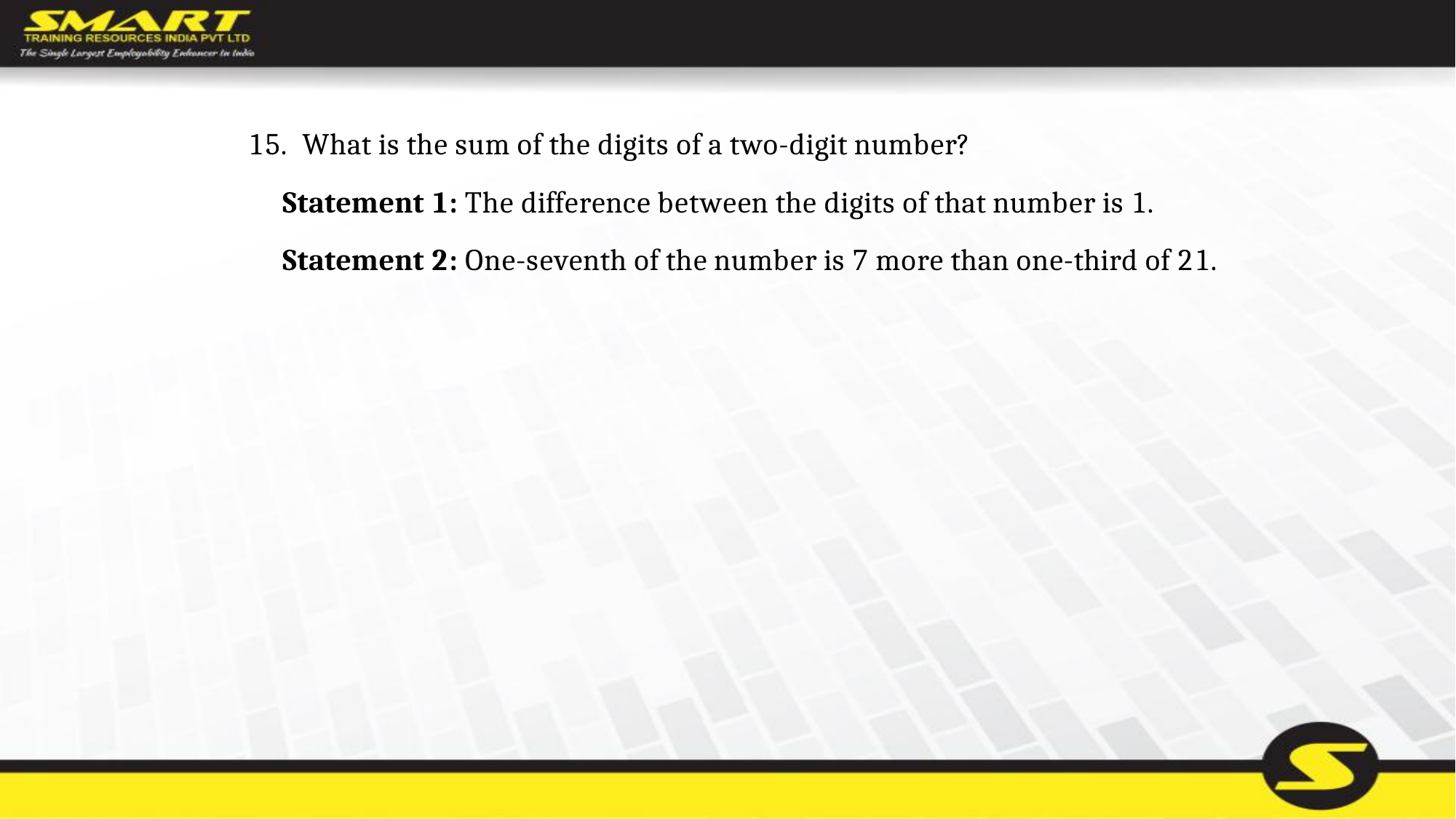

What is the sum of the digits of a two-digit number?
	Statement 1: The difference between the digits of that number is 1.
	Statement 2: One-seventh of the number is 7 more than one-third of 21.